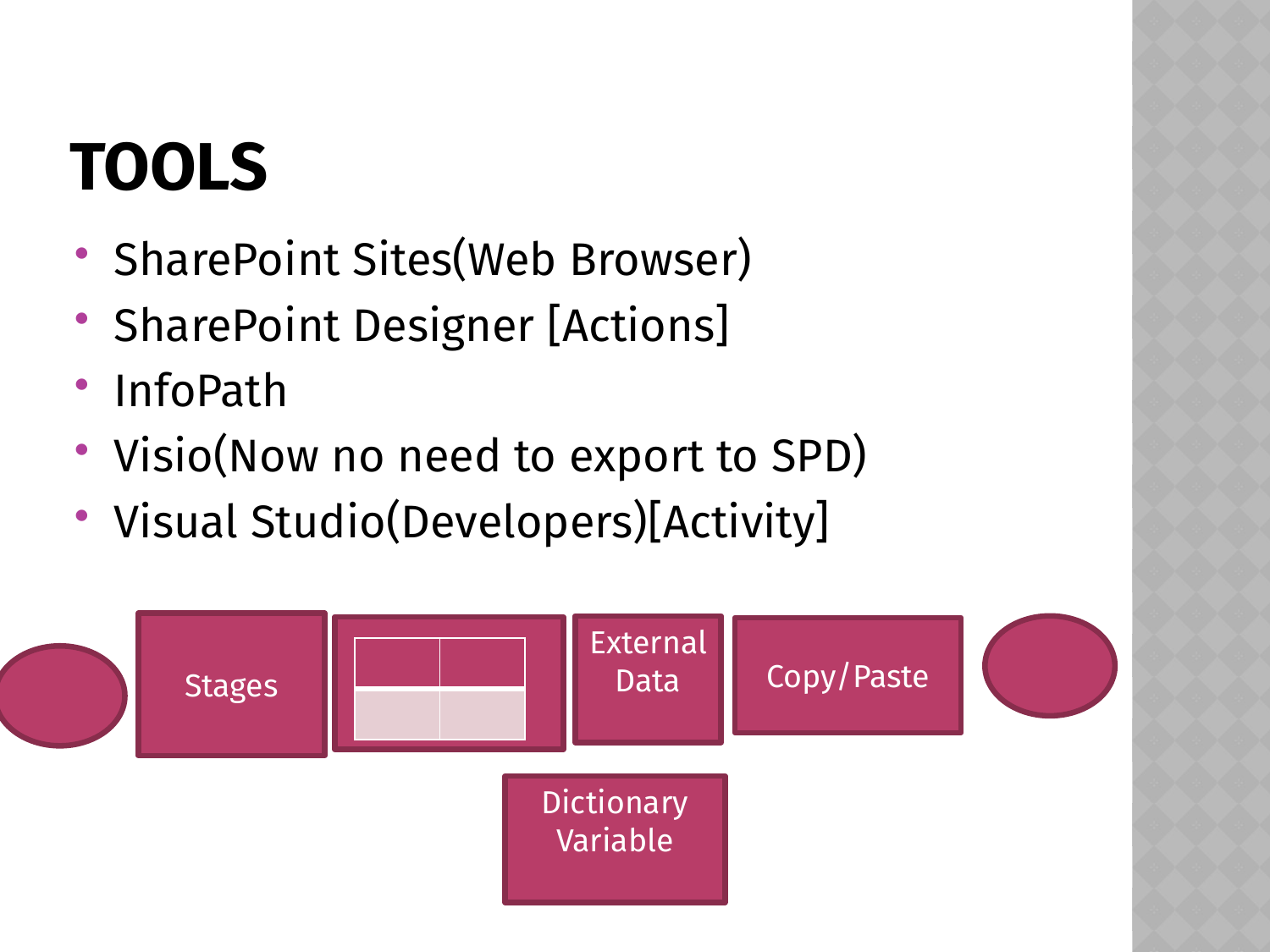

# tools
SharePoint Sites(Web Browser)
SharePoint Designer [Actions]
InfoPath
Visio(Now no need to export to SPD)
Visual Studio(Developers)[Activity]

Stages

External Data

Copy/Paste
|  |  |
| --- | --- |
|  |  |

Dictionary
Variable